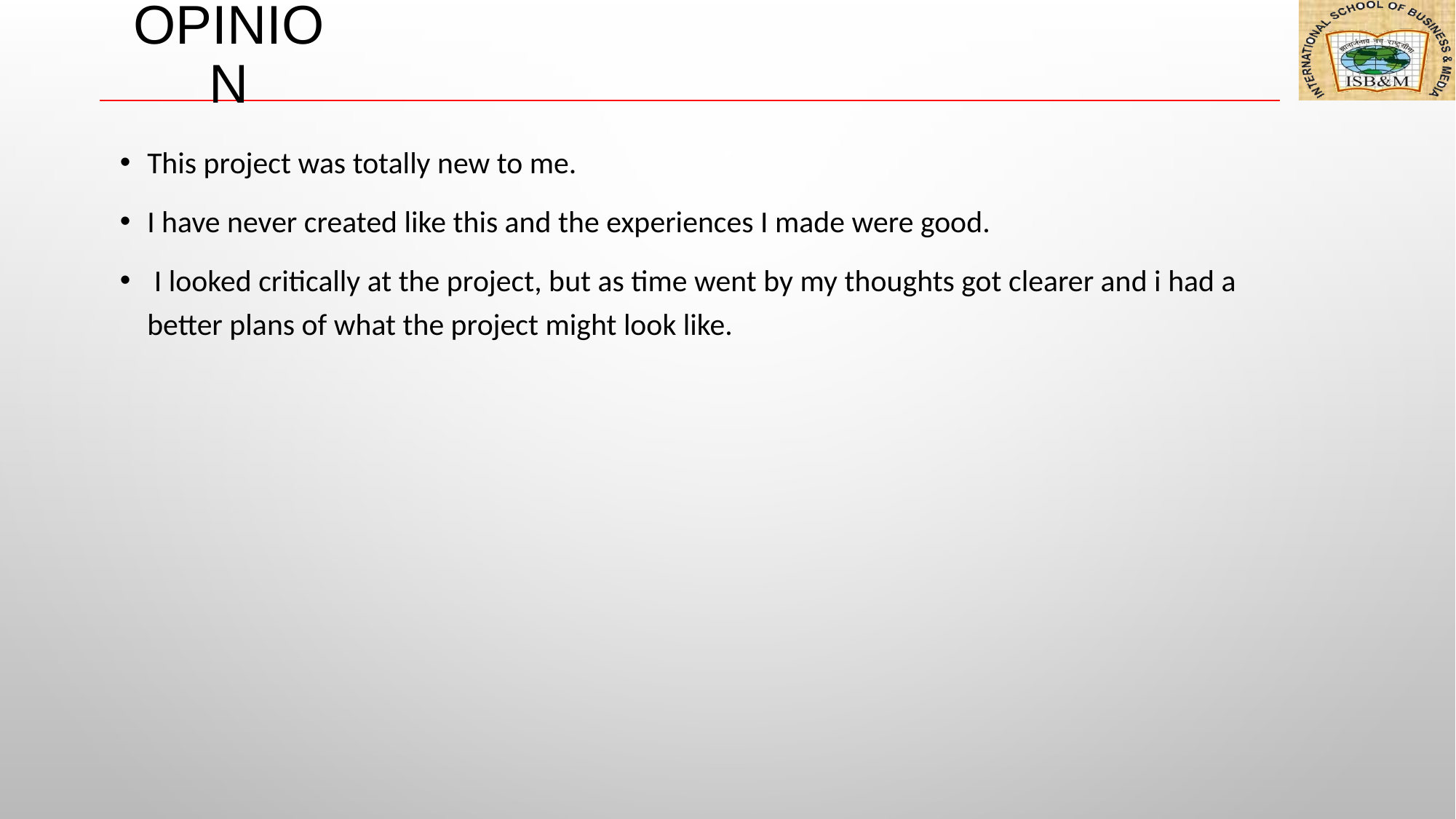

# OPINION
This project was totally new to me.
I have never created like this and the experiences I made were good.
 I looked critically at the project, but as time went by my thoughts got clearer and i had a better plans of what the project might look like.